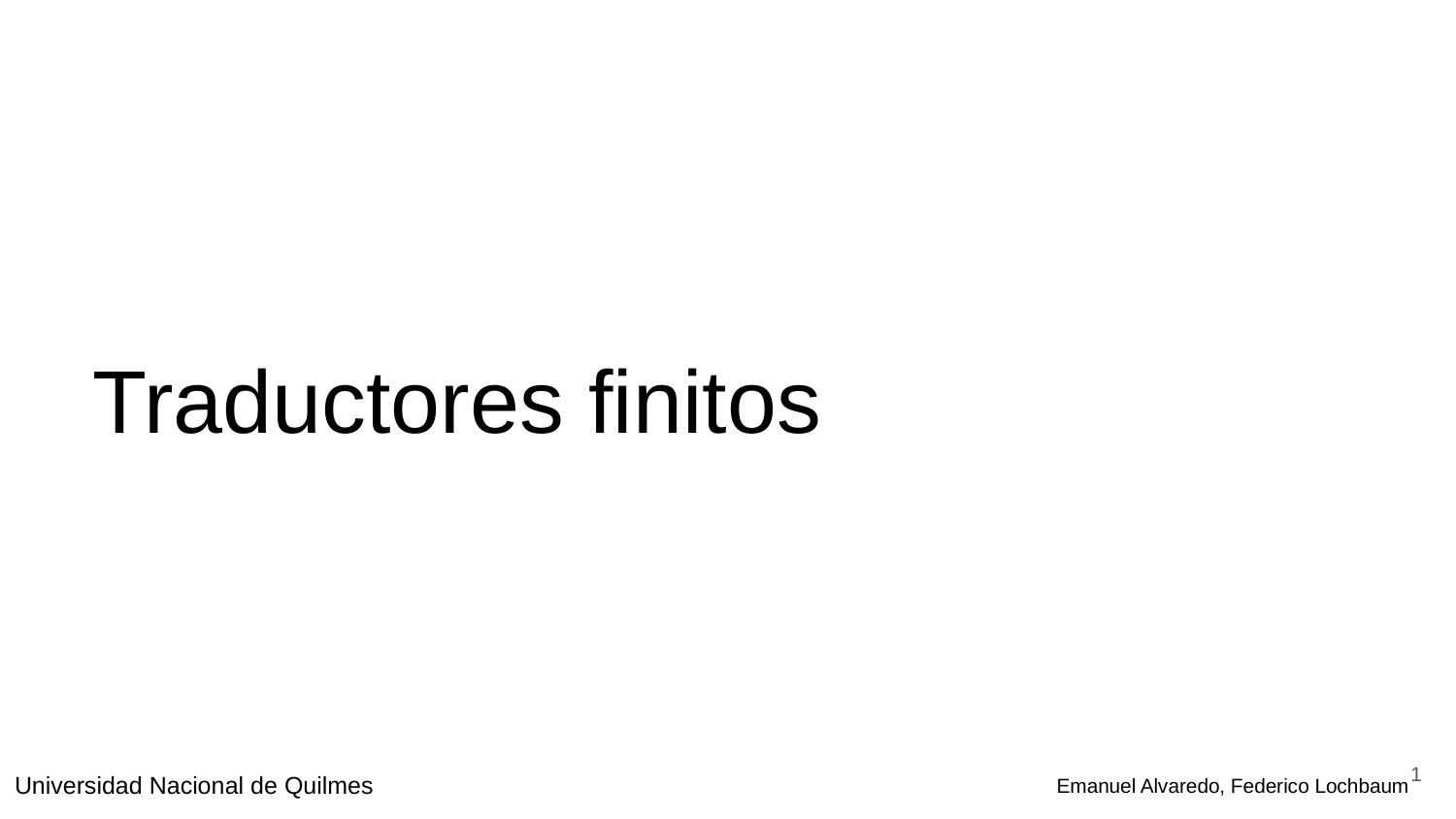

# Traductores finitos
1
Universidad Nacional de Quilmes
Emanuel Alvaredo, Federico Lochbaum